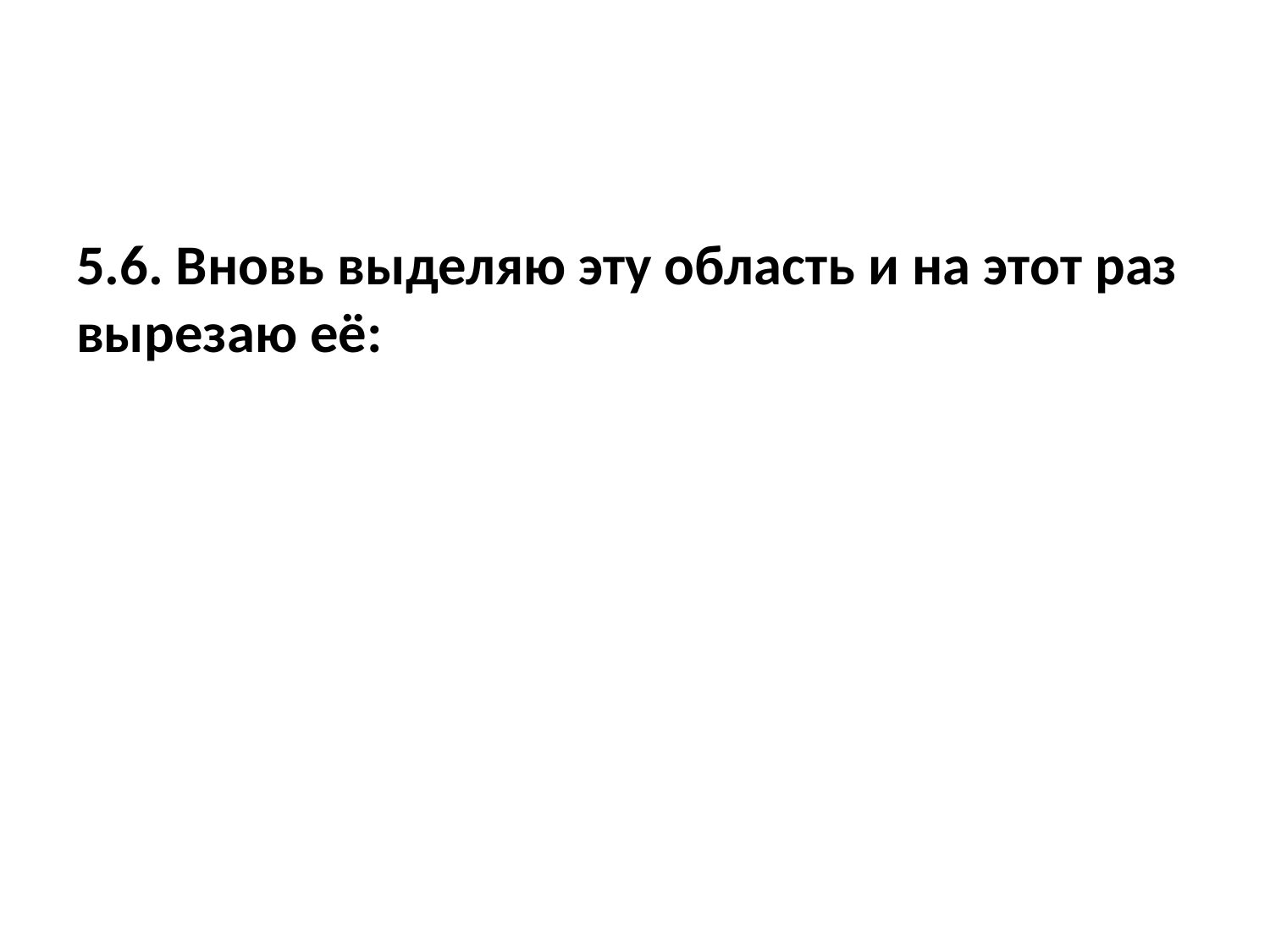

5.6. Вновь выделяю эту область и на этот раз вырезаю её: